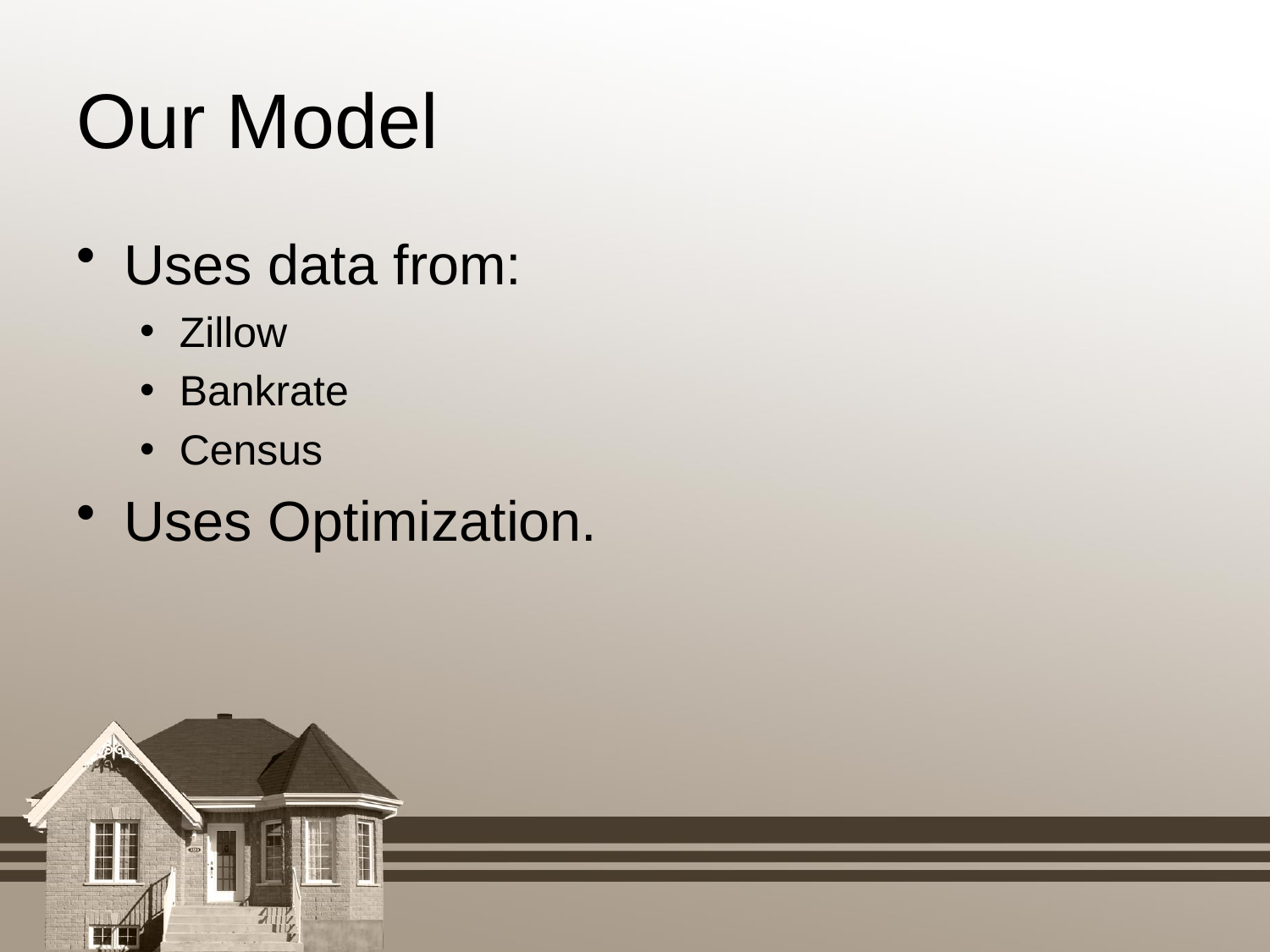

# Our Model
Uses data from:
Zillow
Bankrate
Census
Uses Optimization.